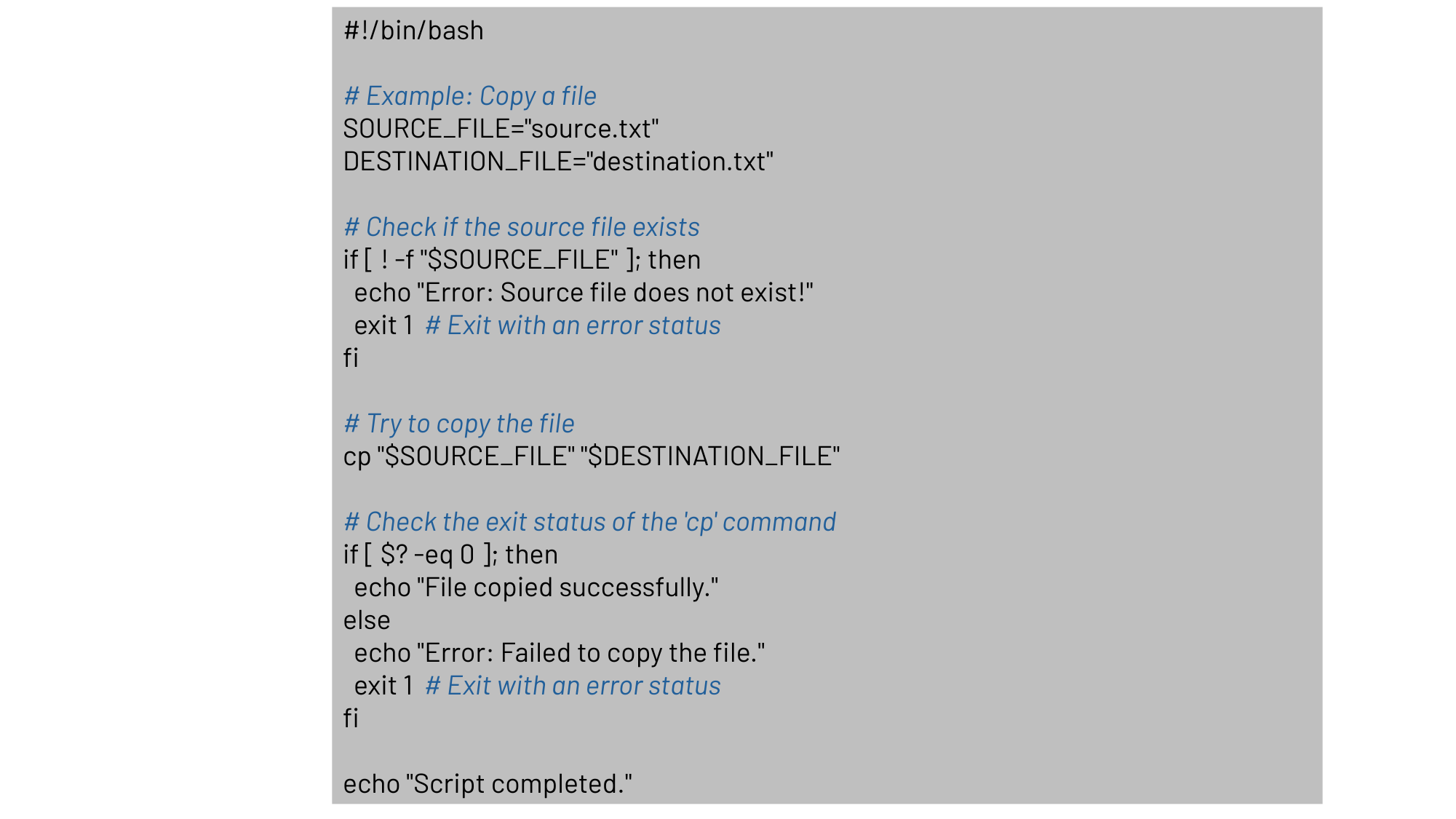

#!/bin/bash

# Example: Copy a file
SOURCE_FILE="source.txt"
DESTINATION_FILE="destination.txt"

# Check if the source file exists
if [ ! -f "$SOURCE_FILE" ]; then
  echo "Error: Source file does not exist!"
  exit 1  # Exit with an error status
fi

# Try to copy the file
cp "$SOURCE_FILE" "$DESTINATION_FILE"

# Check the exit status of the 'cp' command
if [ $? -eq 0 ]; then
  echo "File copied successfully."
else
  echo "Error: Failed to copy the file."
  exit 1  # Exit with an error status
fi

echo "Script completed."